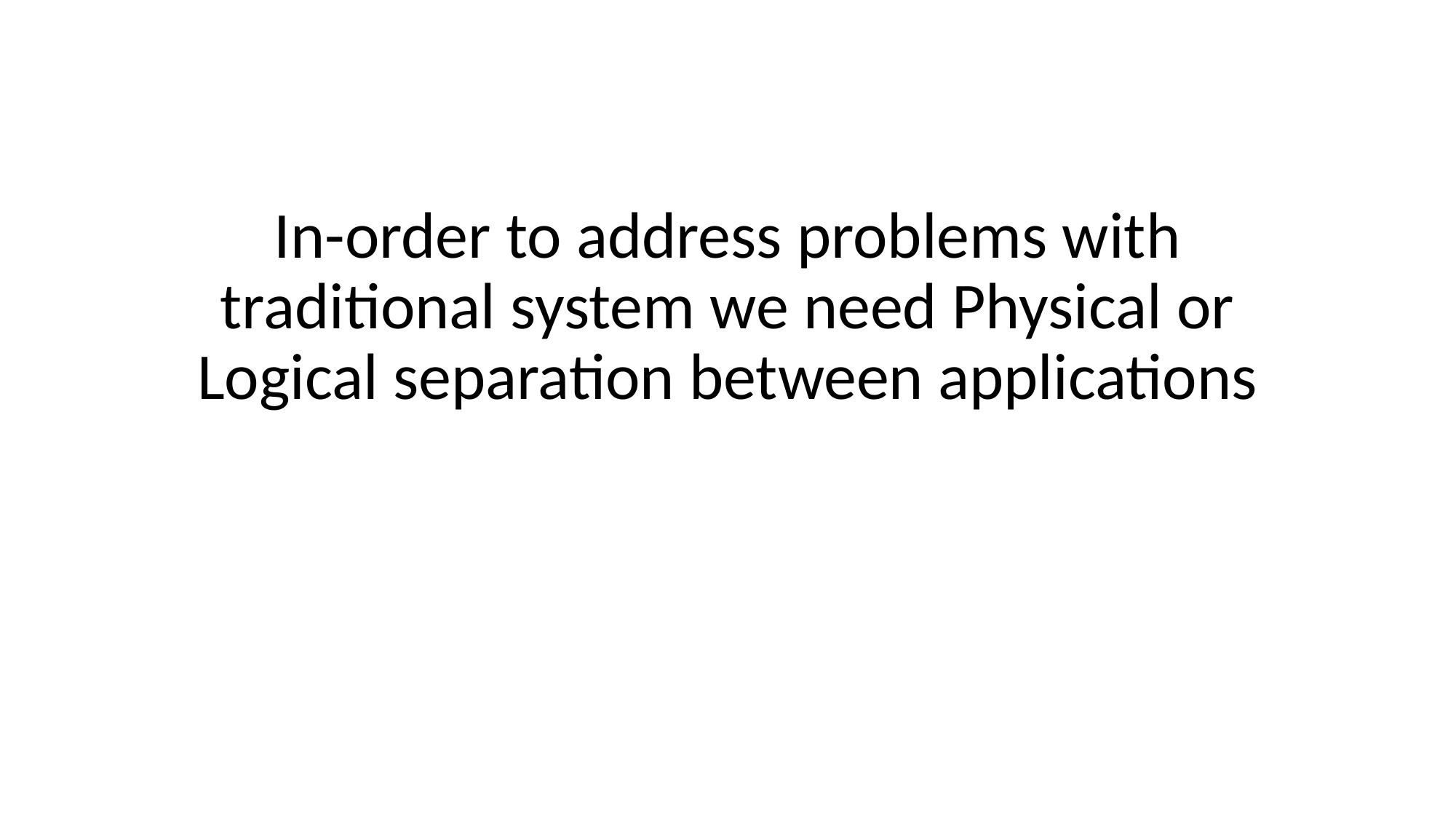

# In-order to address problems with traditional system we need Physical or Logical separation between applications